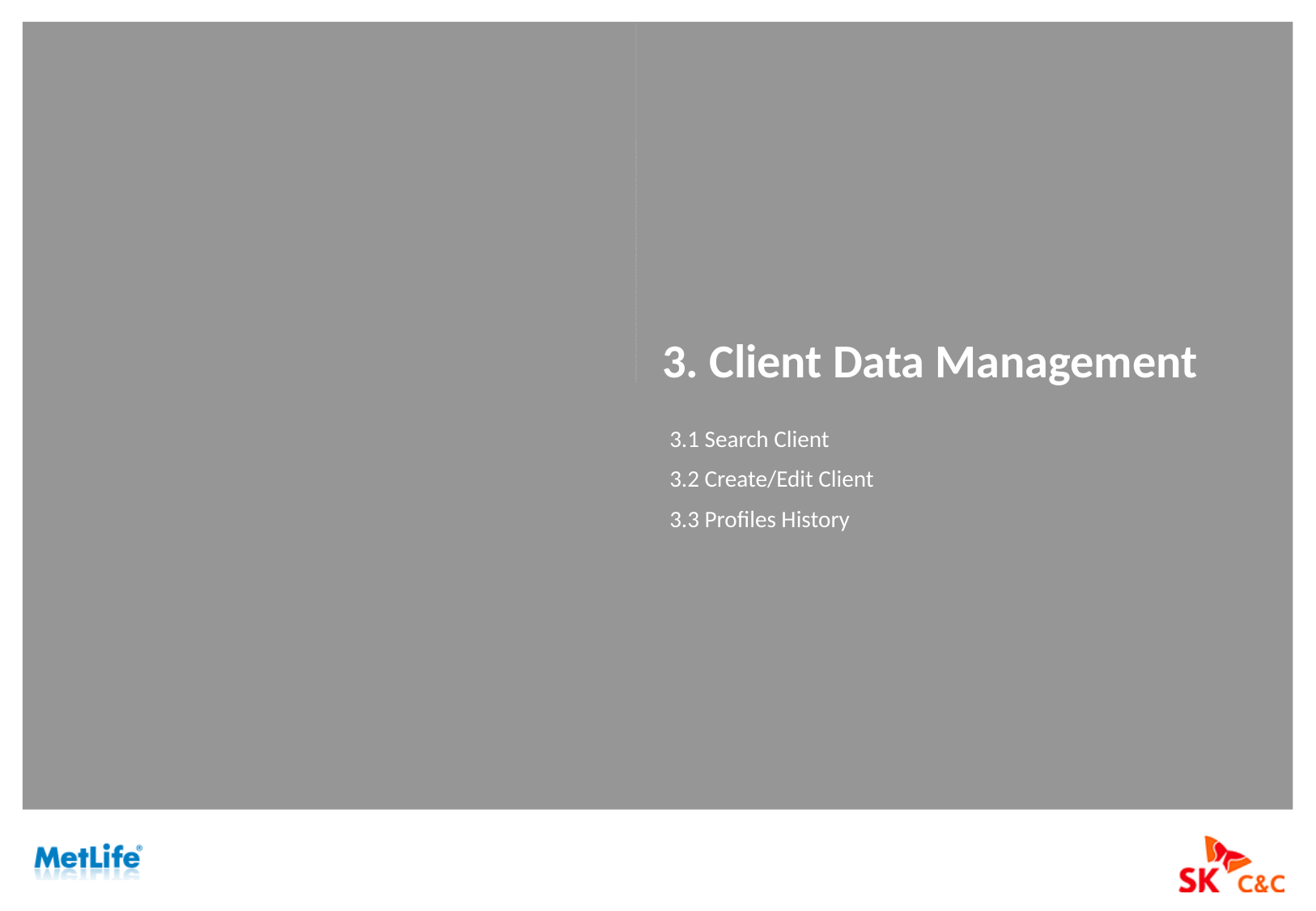

# 3. Client Data Management
3.1 Search Client
3.2 Create/Edit Client
3.3 Profiles History